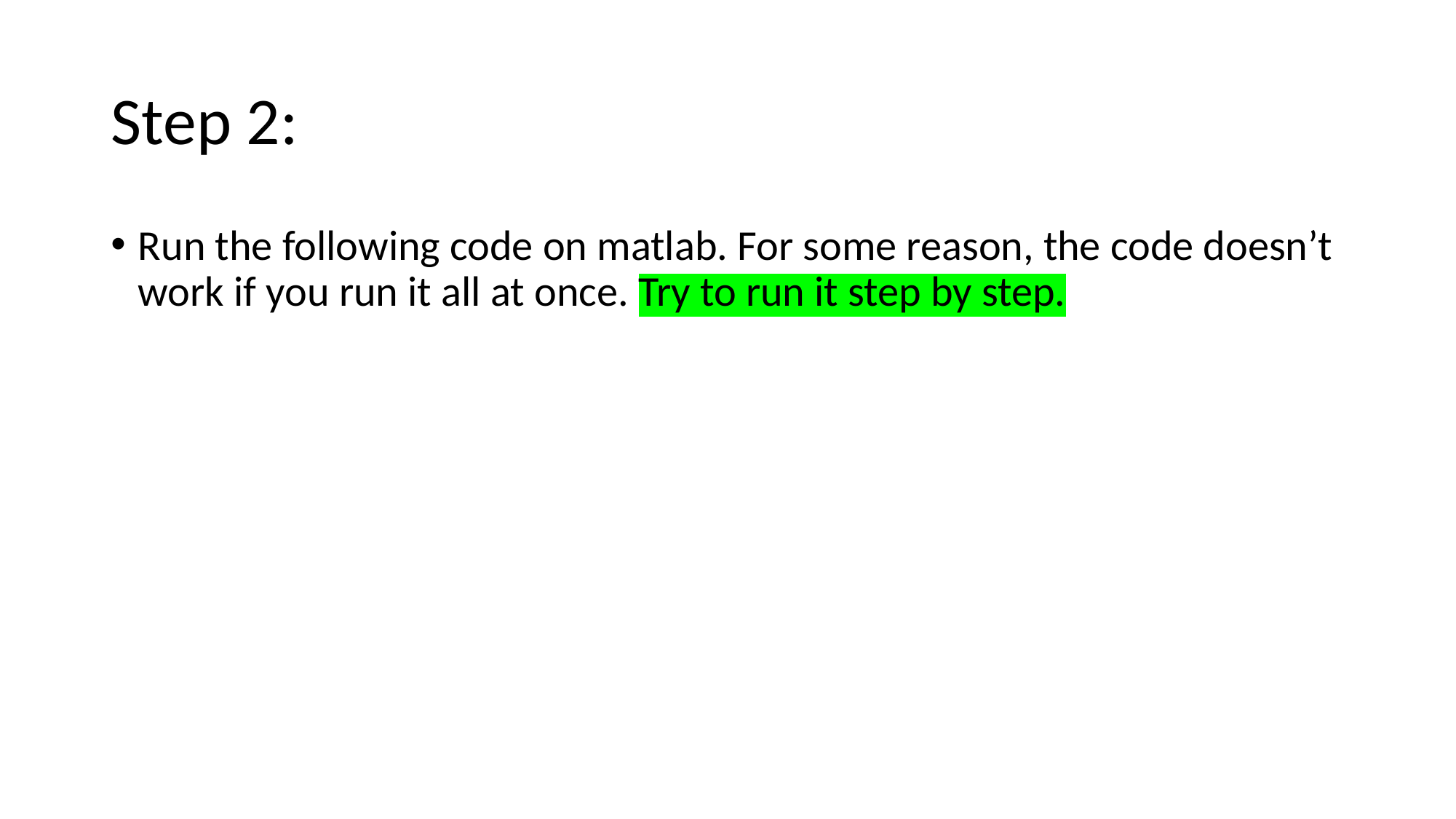

# Step 2:
Run the following code on matlab. For some reason, the code doesn’t work if you run it all at once. Try to run it step by step.